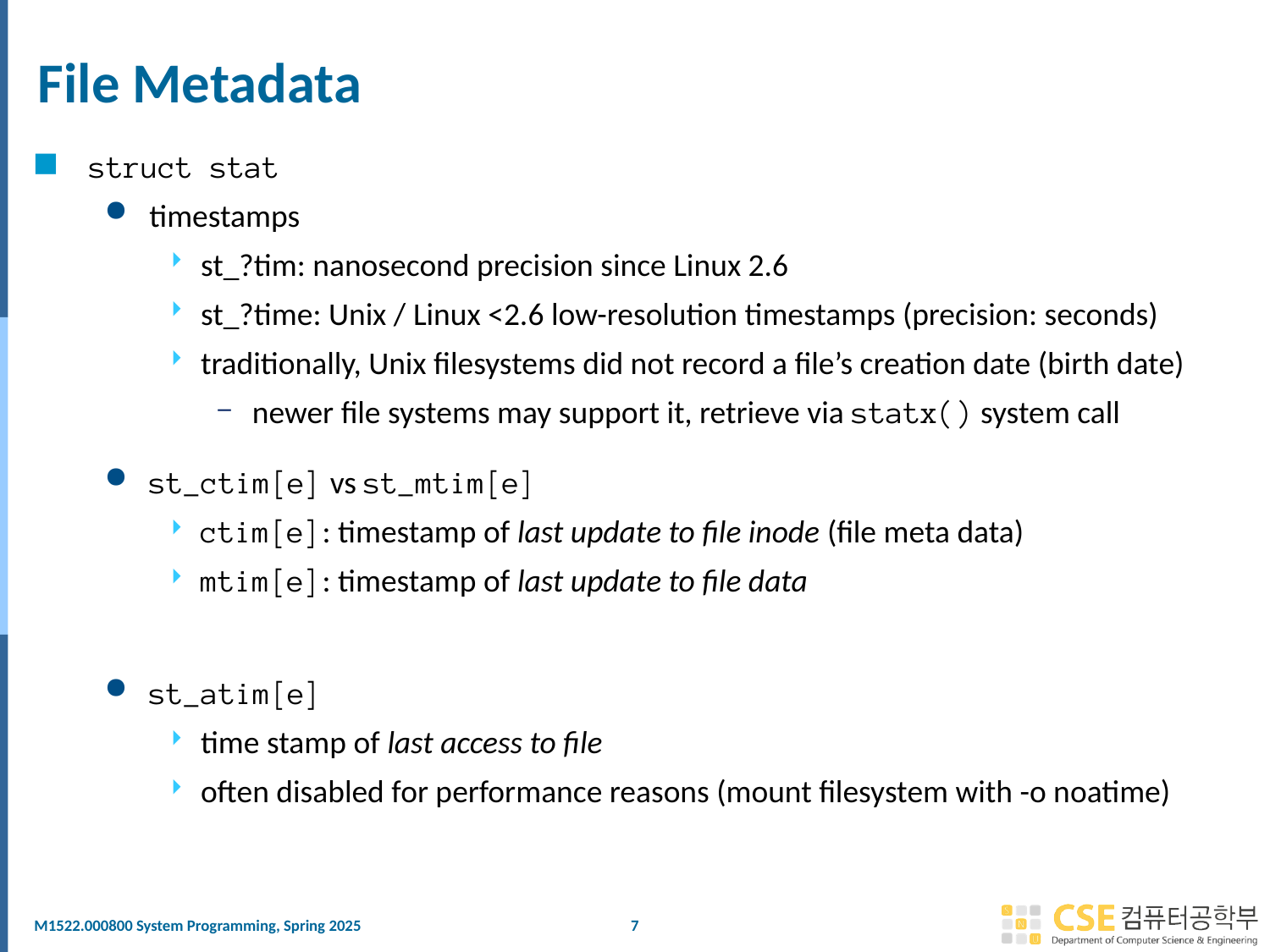

# File Metadata
struct stat
timestamps
st_?tim: nanosecond precision since Linux 2.6
st_?time: Unix / Linux <2.6 low-resolution timestamps (precision: seconds)
traditionally, Unix filesystems did not record a file’s creation date (birth date)
newer file systems may support it, retrieve via statx() system call
st_ctim[e] vs st_mtim[e]
ctim[e]: timestamp of last update to file inode (file meta data)
mtim[e]: timestamp of last update to file data

st_atim[e]
time stamp of last access to file
often disabled for performance reasons (mount filesystem with -o noatime)